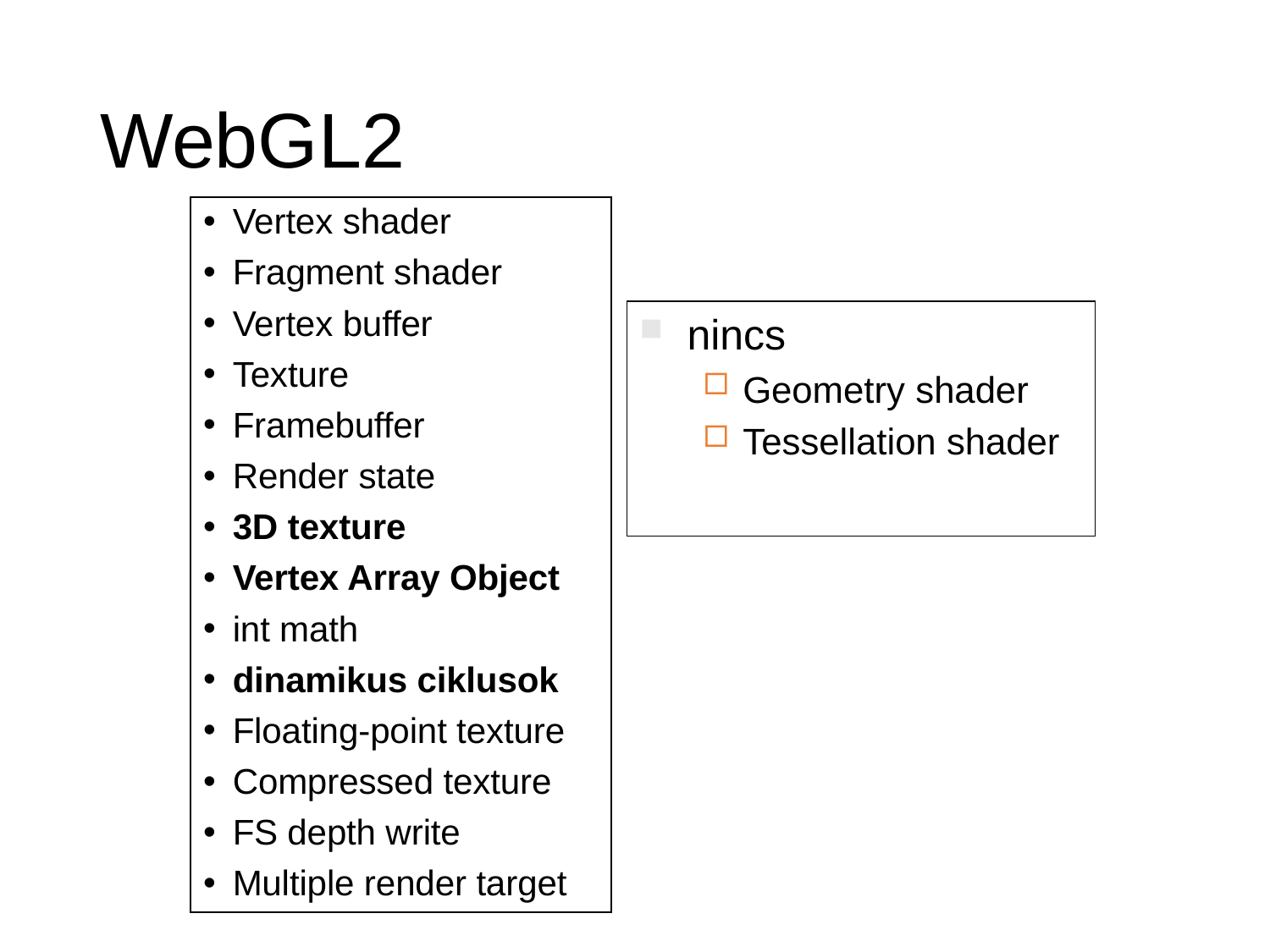

# WebGL2
Vertex shader
Fragment shader
Vertex buffer
Texture
Framebuffer
Render state
3D texture
Vertex Array Object
int math
dinamikus ciklusok
Floating-point texture
Compressed texture
FS depth write
Multiple render target

nincs
Geometry shader
Tessellation shader